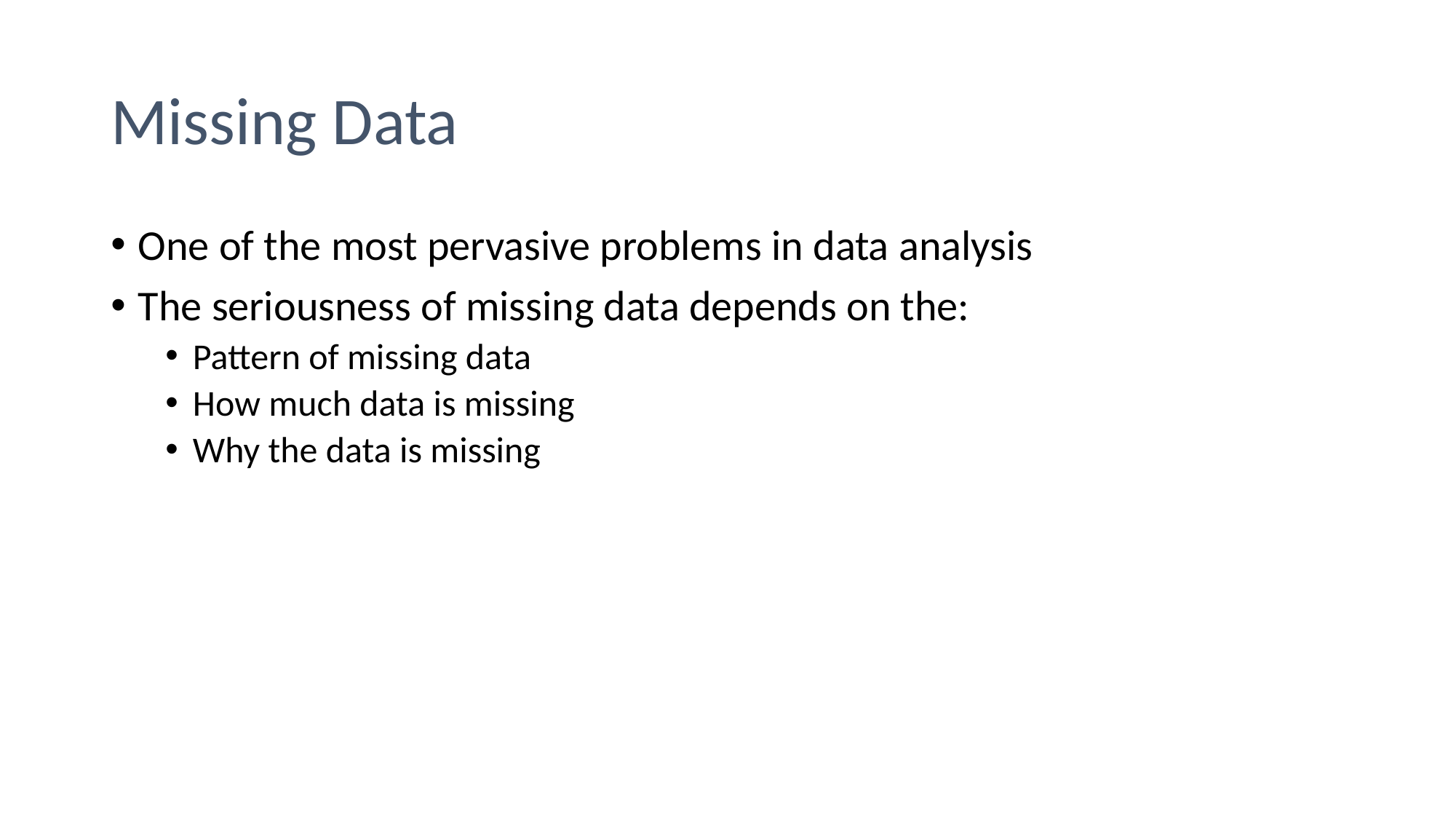

# Missing Data
One of the most pervasive problems in data analysis
The seriousness of missing data depends on the:
Pattern of missing data
How much data is missing
Why the data is missing